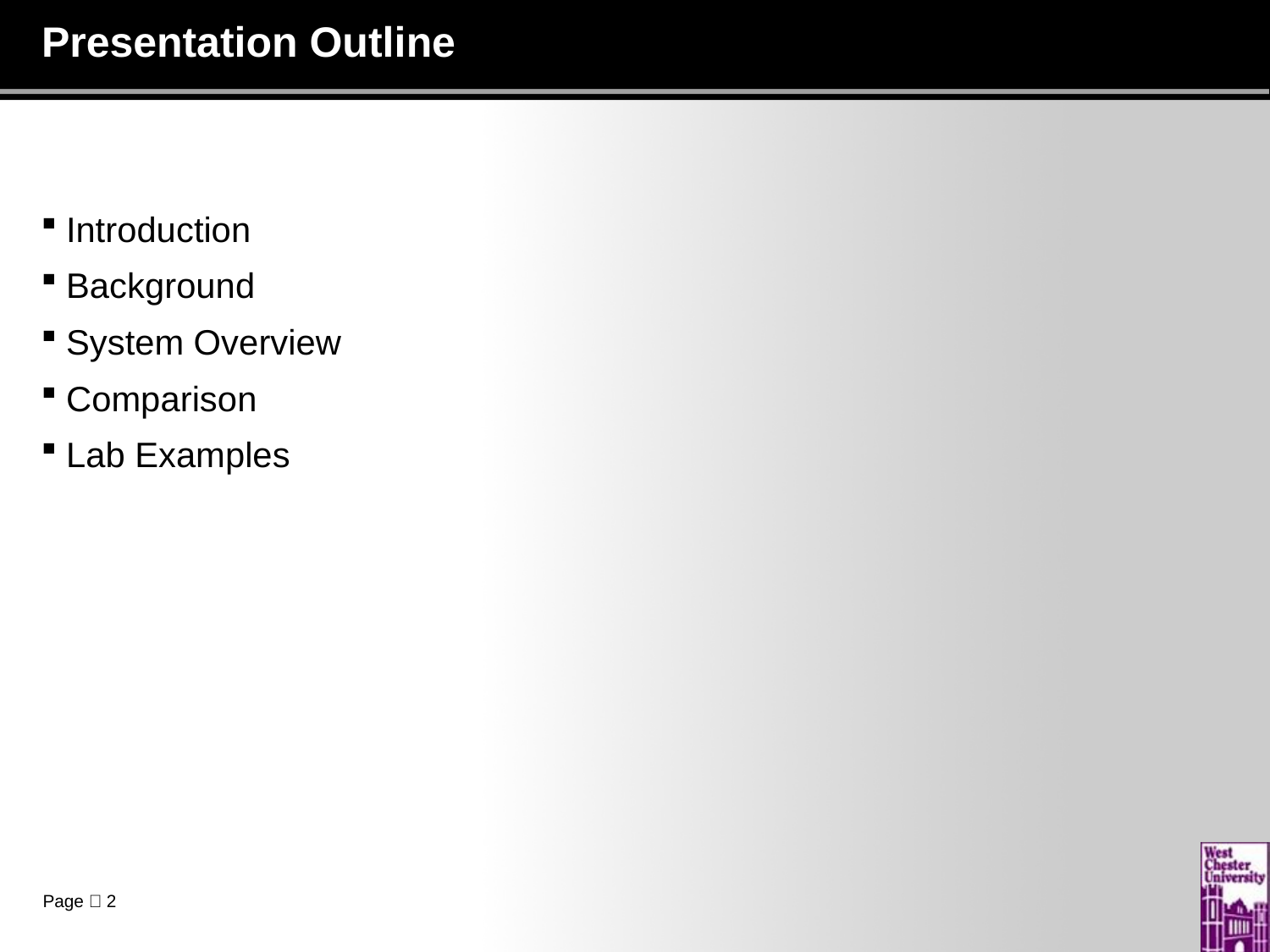

# Presentation Outline
Introduction
Background
System Overview
Comparison
Lab Examples